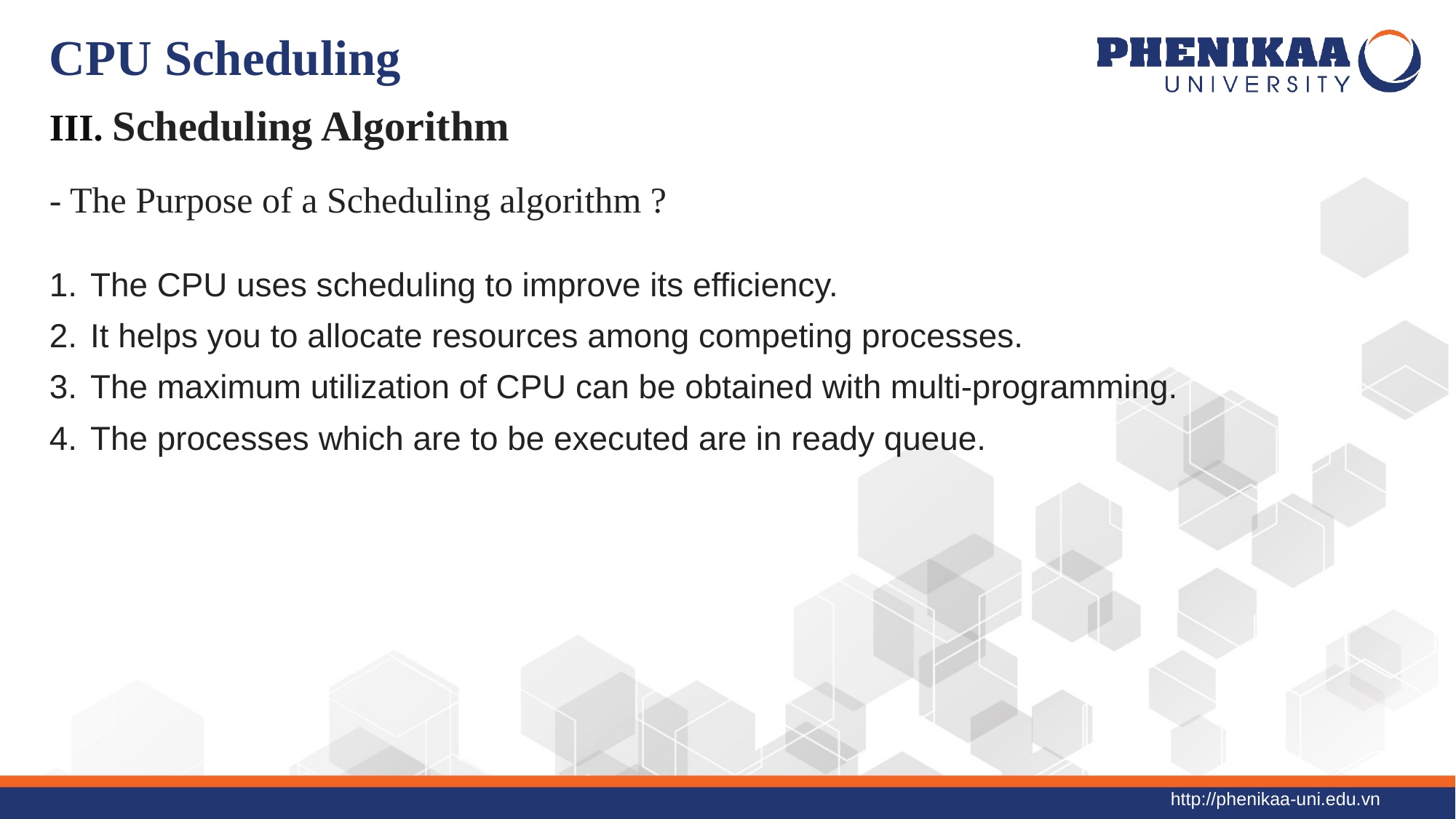

# CPU Scheduling
III. Scheduling Algorithm
- The Purpose of a Scheduling algorithm ?
The CPU uses scheduling to improve its efficiency.
It helps you to allocate resources among competing processes.
The maximum utilization of CPU can be obtained with multi-programming.
The processes which are to be executed are in ready queue.